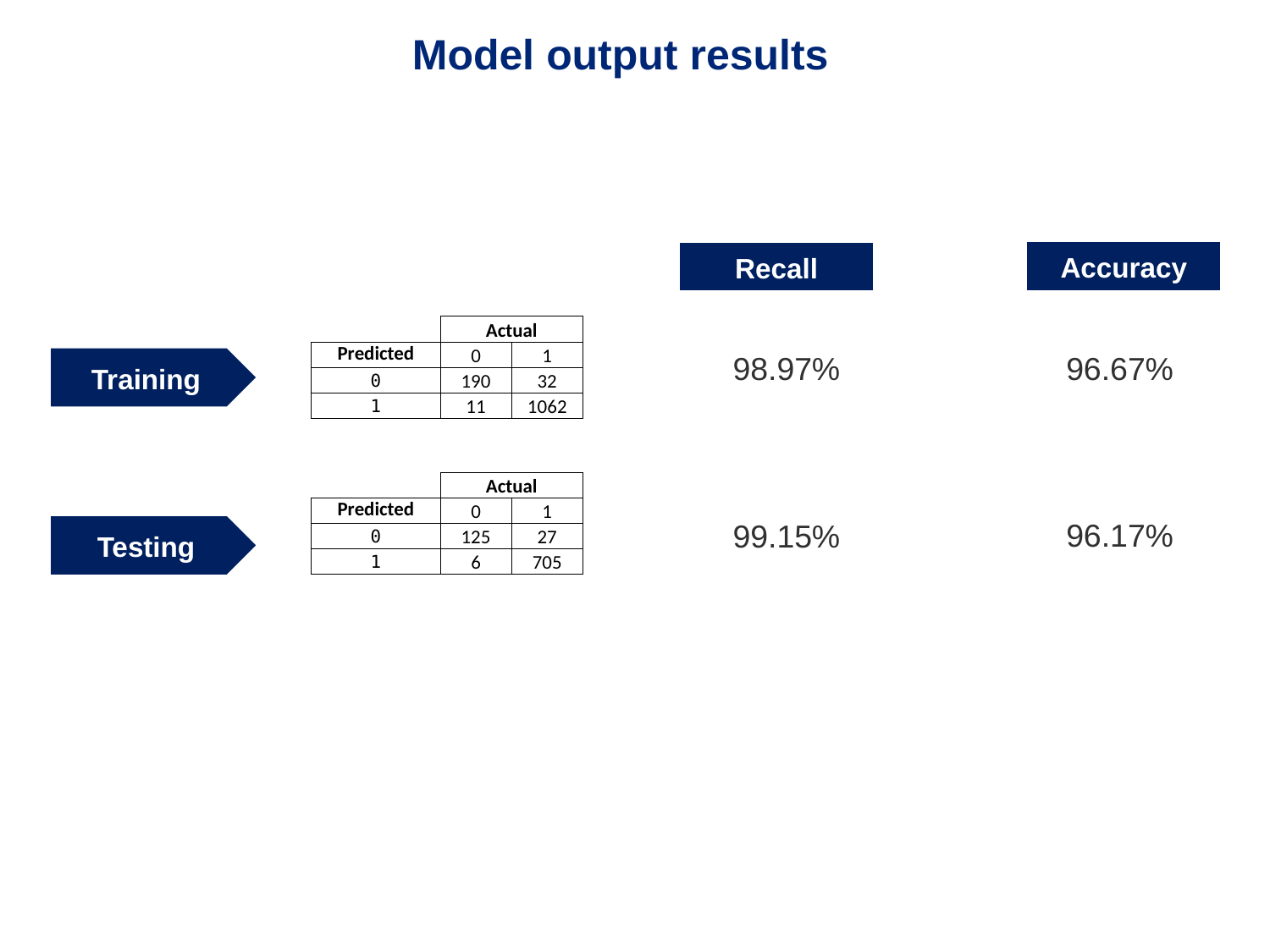

Model output results
Accuracy
Recall
|  | Actual |  |
| --- | --- | --- |
| Predicted | 0 | 1 |
| 0 | 190 | 32 |
| 1 | 11 | 1062 |
Training
98.97%
96.67%
|  | Actual |  |
| --- | --- | --- |
| Predicted | 0 | 1 |
| 0 | 125 | 27 |
| 1 | 6 | 705 |
96.17%
Testing
99.15%